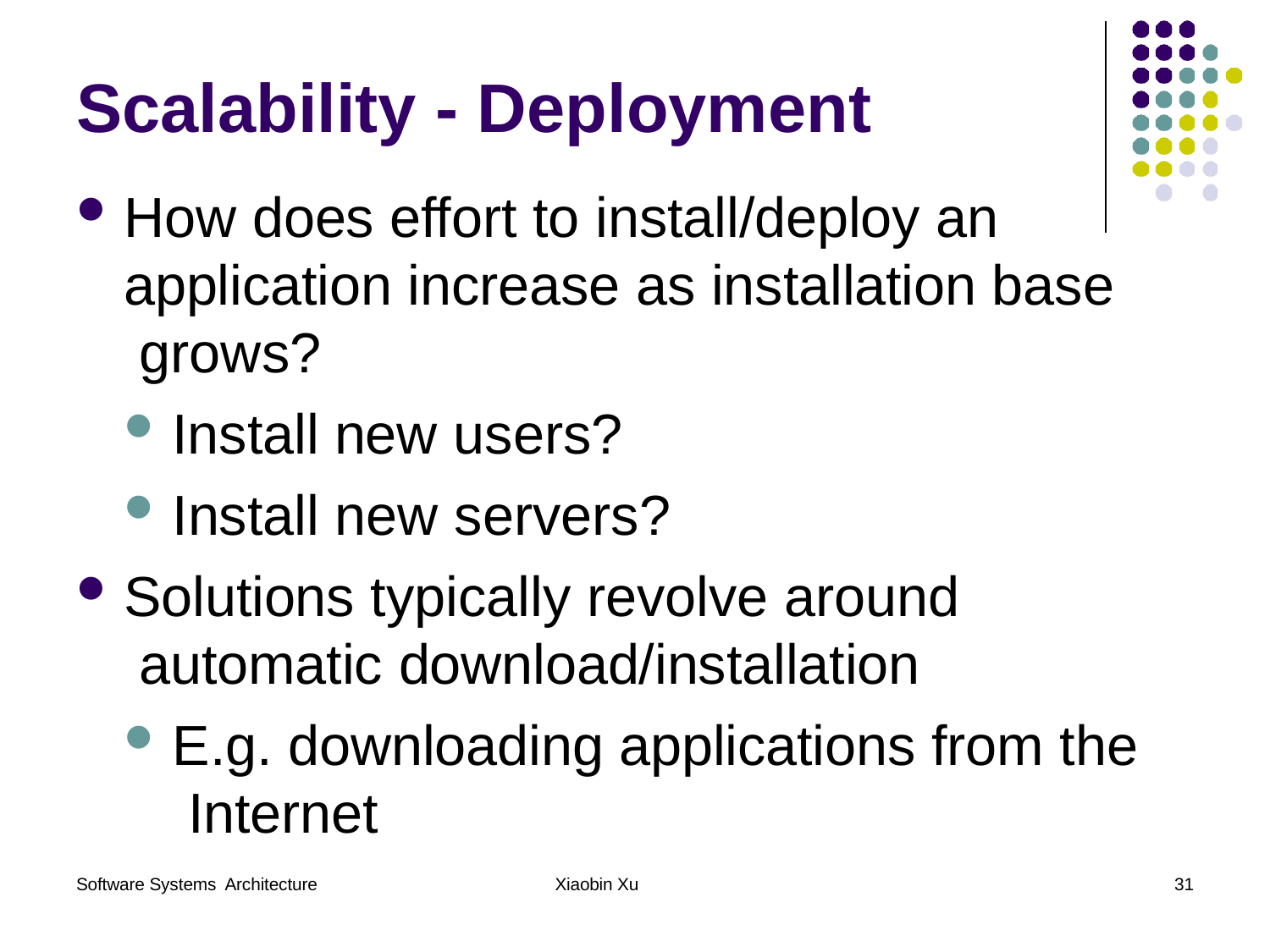

# Scalability - Deployment
How does effort to install/deploy an  application increase as installation base  grows?
Install new users?
Install new servers?
Solutions typically revolve around  automatic download/installation
E.g. downloading applications from the  Internet
Software Systems  Architecture
Xiaobin Xu
31